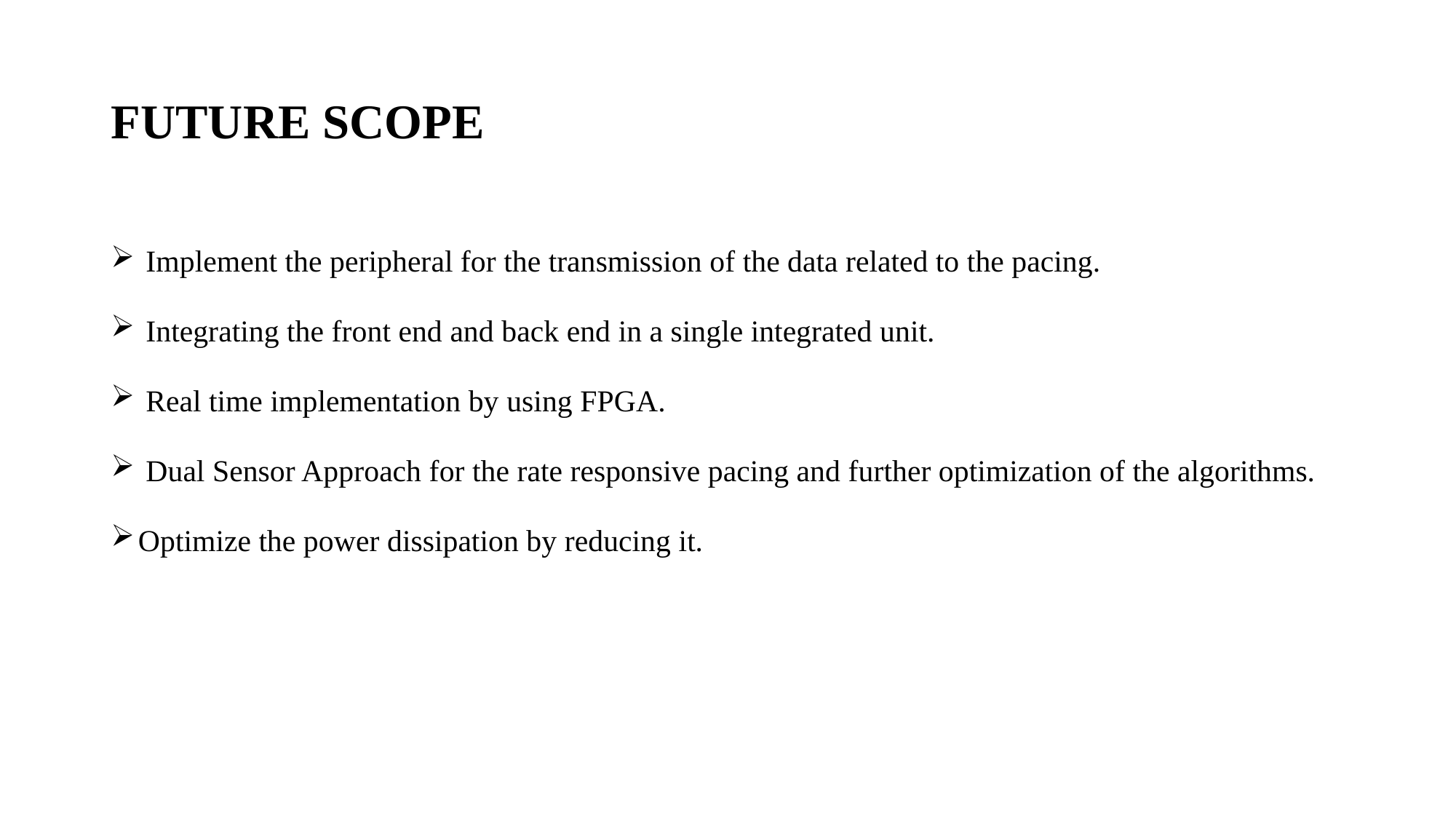

# FUTURE SCOPE
 Implement the peripheral for the transmission of the data related to the pacing.
 Integrating the front end and back end in a single integrated unit.
 Real time implementation by using FPGA.
 Dual Sensor Approach for the rate responsive pacing and further optimization of the algorithms.
Optimize the power dissipation by reducing it.